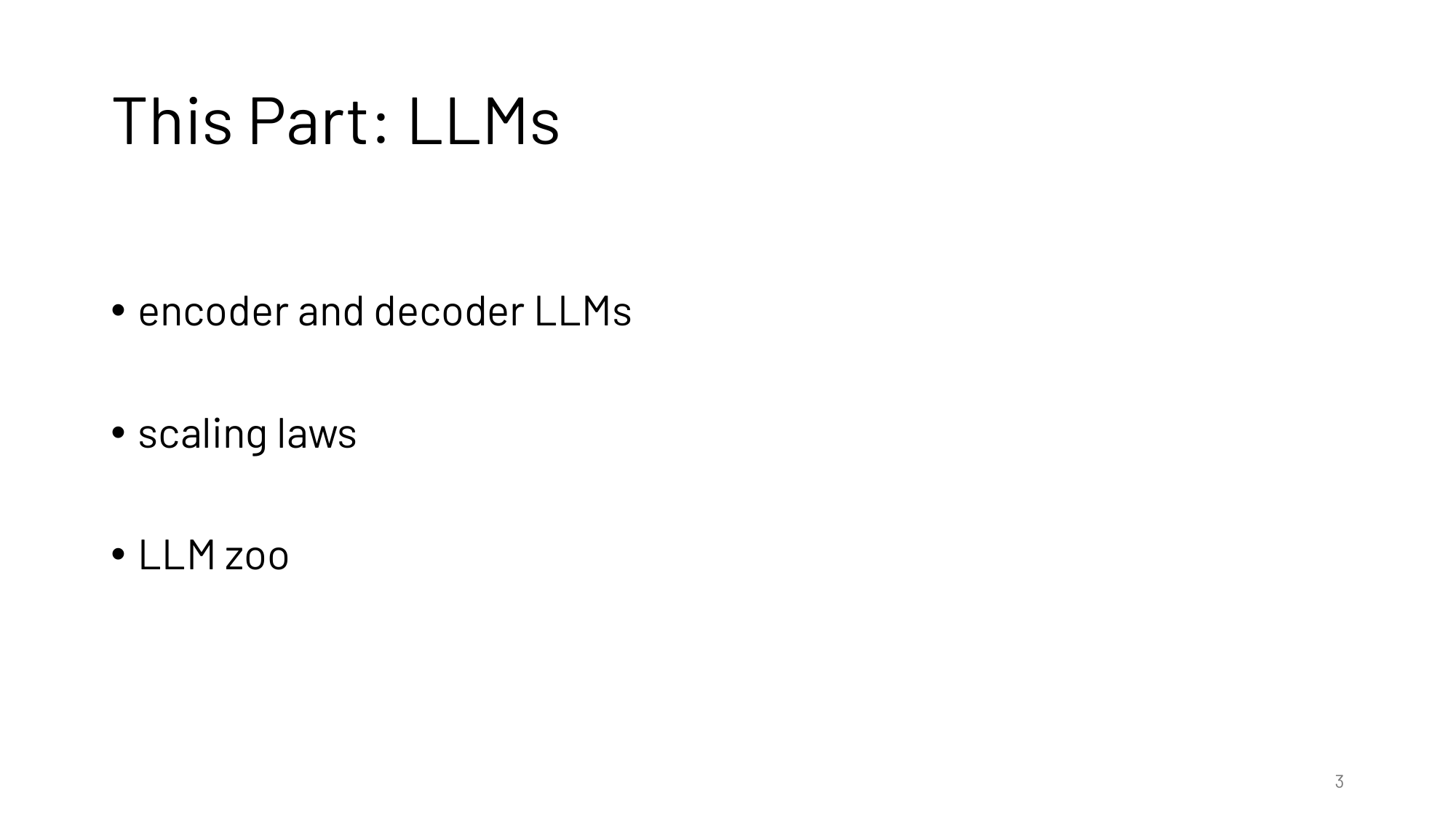

# This Part: LLMs

encoder and decoder LLMs

scaling laws

LLM zoo
3